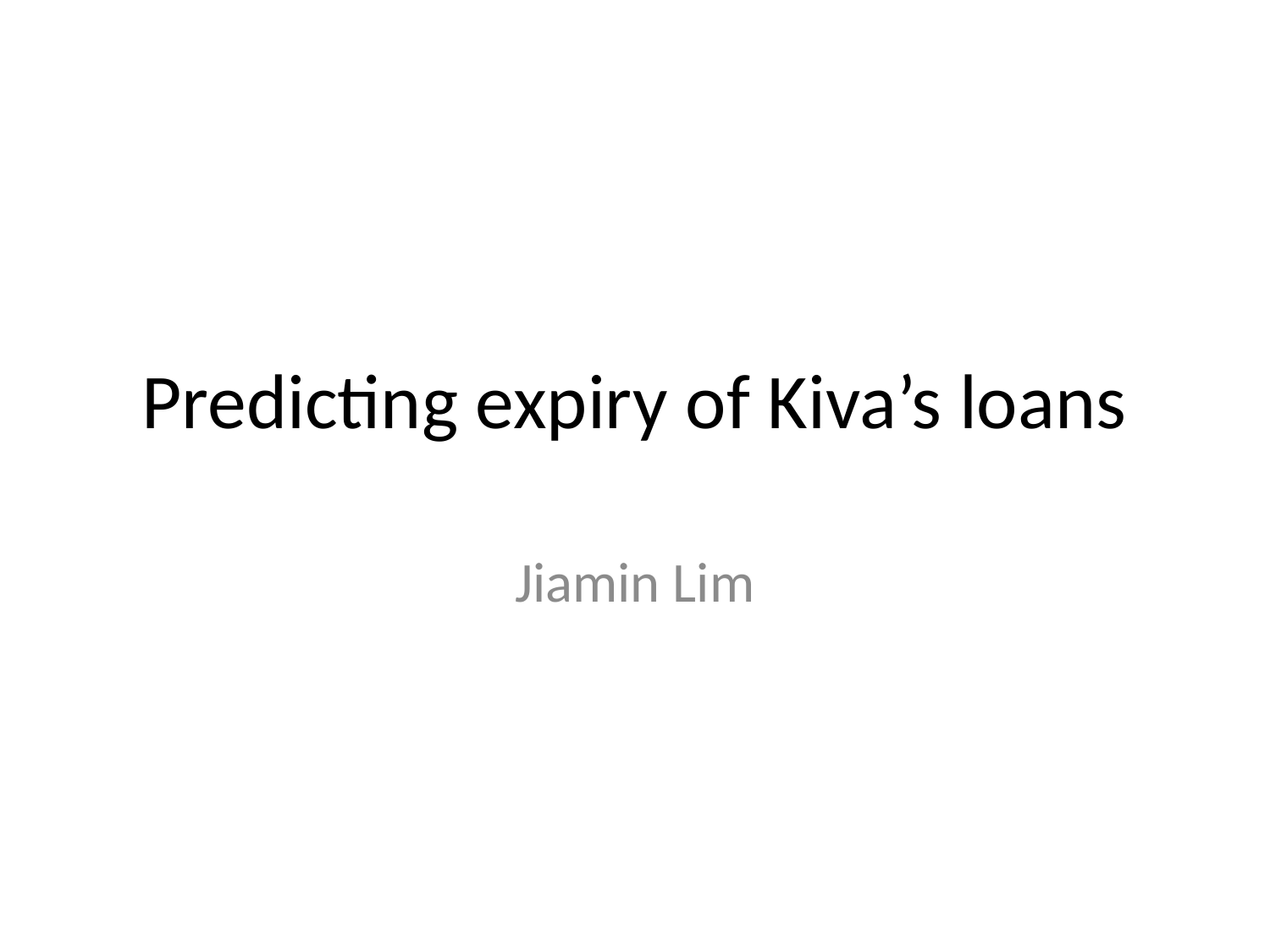

# Predicting expiry of Kiva’s loans
Jiamin Lim